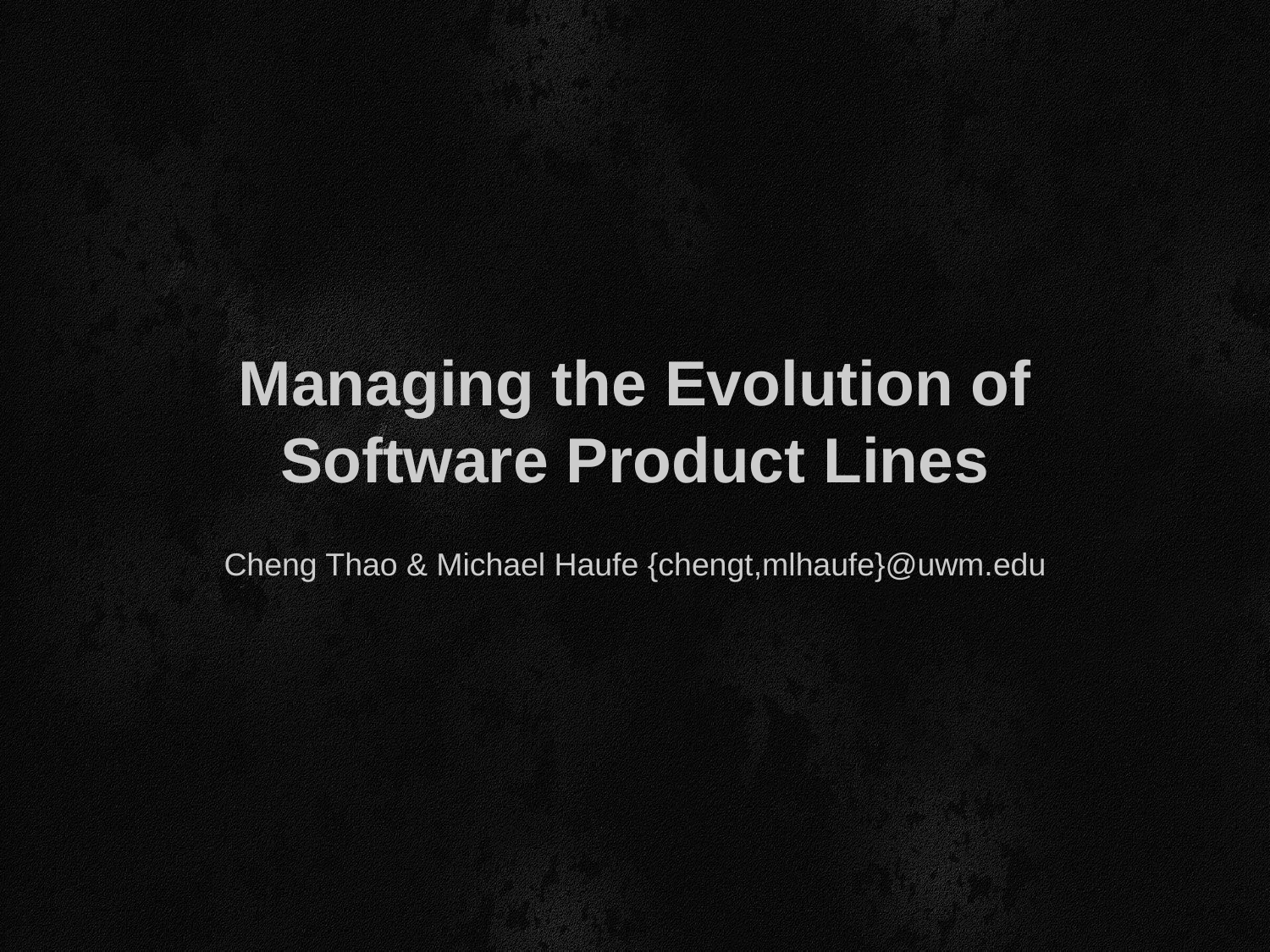

# Managing the Evolution of Software Product Lines
Cheng Thao & Michael Haufe {chengt,mlhaufe}@uwm.edu